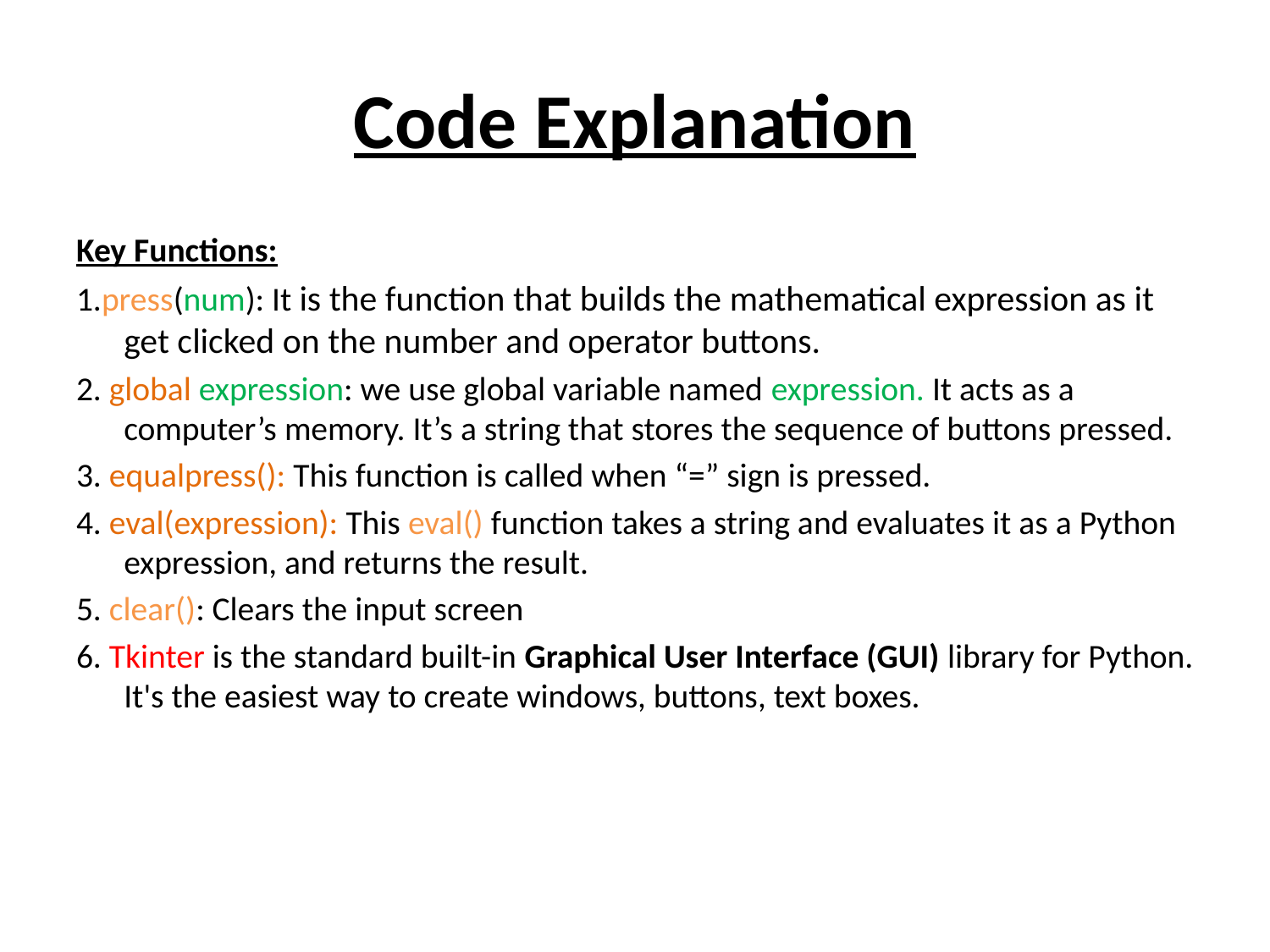

# Code Explanation
Key Functions:
1.press(num): It is the function that builds the mathematical expression as it get clicked on the number and operator buttons.
2. global expression: we use global variable named expression. It acts as a computer’s memory. It’s a string that stores the sequence of buttons pressed.
3. equalpress(): This function is called when “=” sign is pressed.
4. eval(expression): This eval() function takes a string and evaluates it as a Python expression, and returns the result.
5. clear(): Clears the input screen
6. Tkinter is the standard built-in Graphical User Interface (GUI) library for Python. It's the easiest way to create windows, buttons, text boxes.